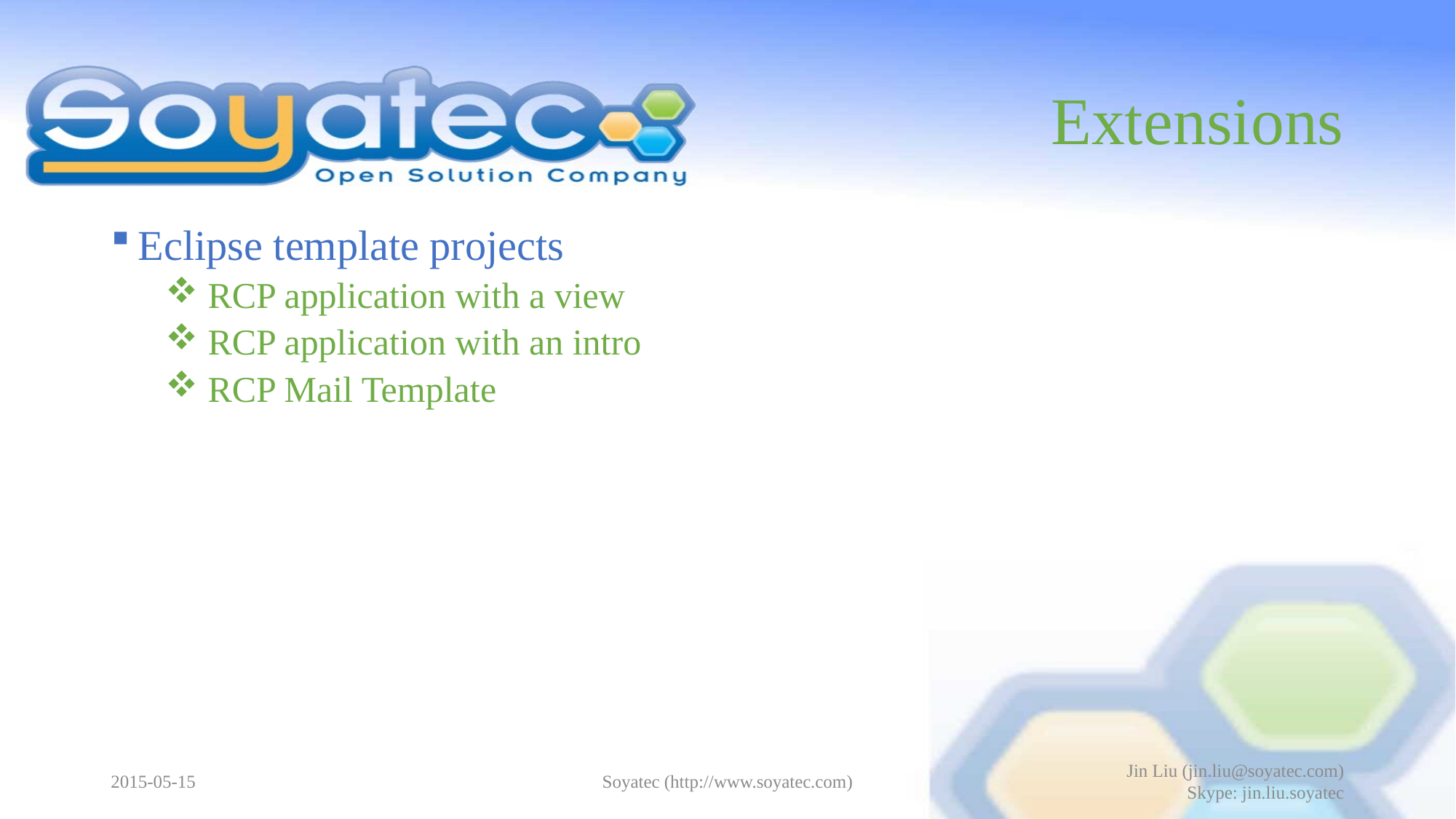

# Extensions
Eclipse template projects
 RCP application with a view
 RCP application with an intro
 RCP Mail Template
2015-05-15
Soyatec (http://www.soyatec.com)
Jin Liu (jin.liu@soyatec.com)
Skype: jin.liu.soyatec